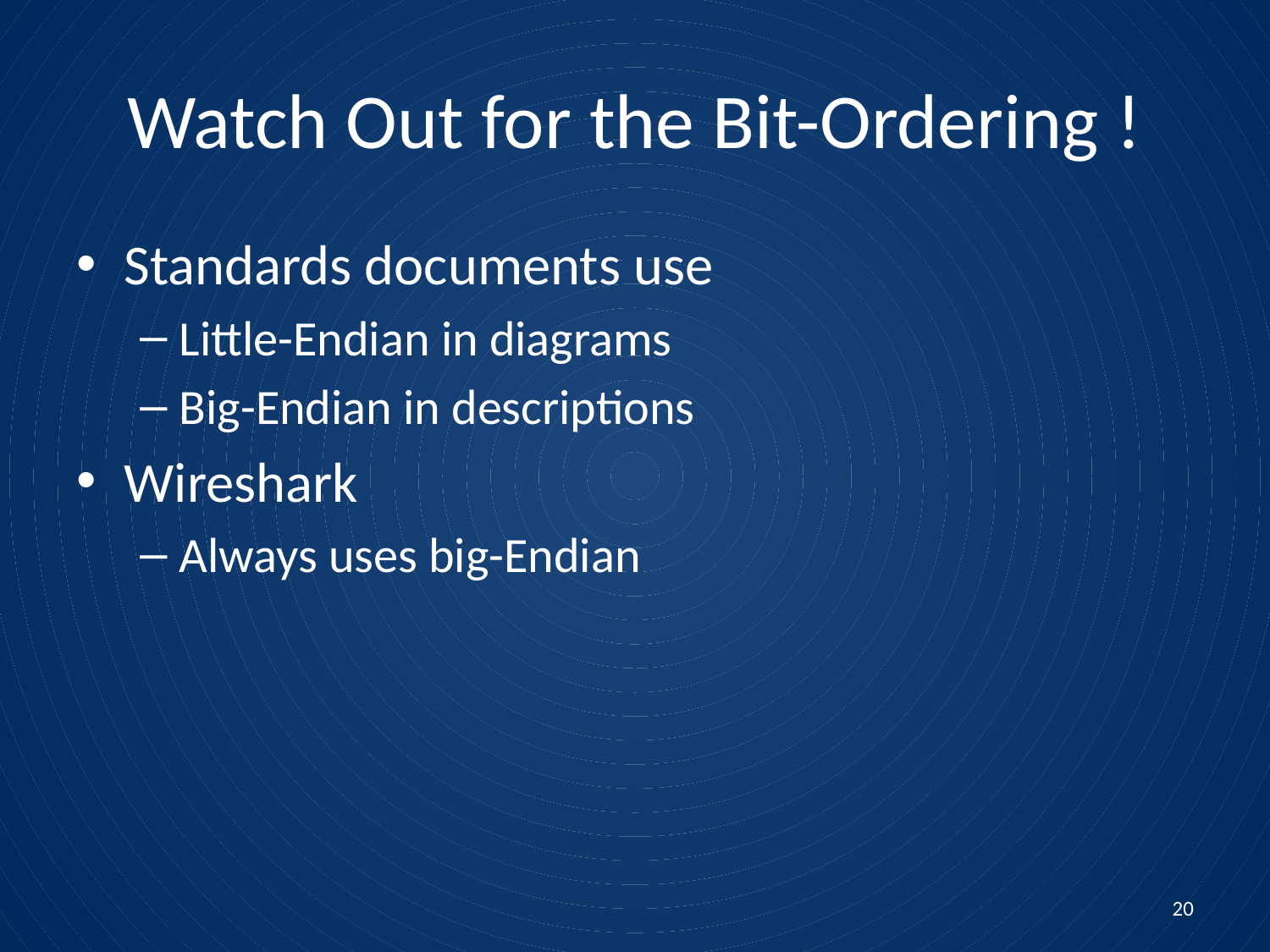

# Watch Out for the Bit-Ordering !
Standards documents use
Little-Endian in diagrams
Big-Endian in descriptions
Wireshark
Always uses big-Endian
20